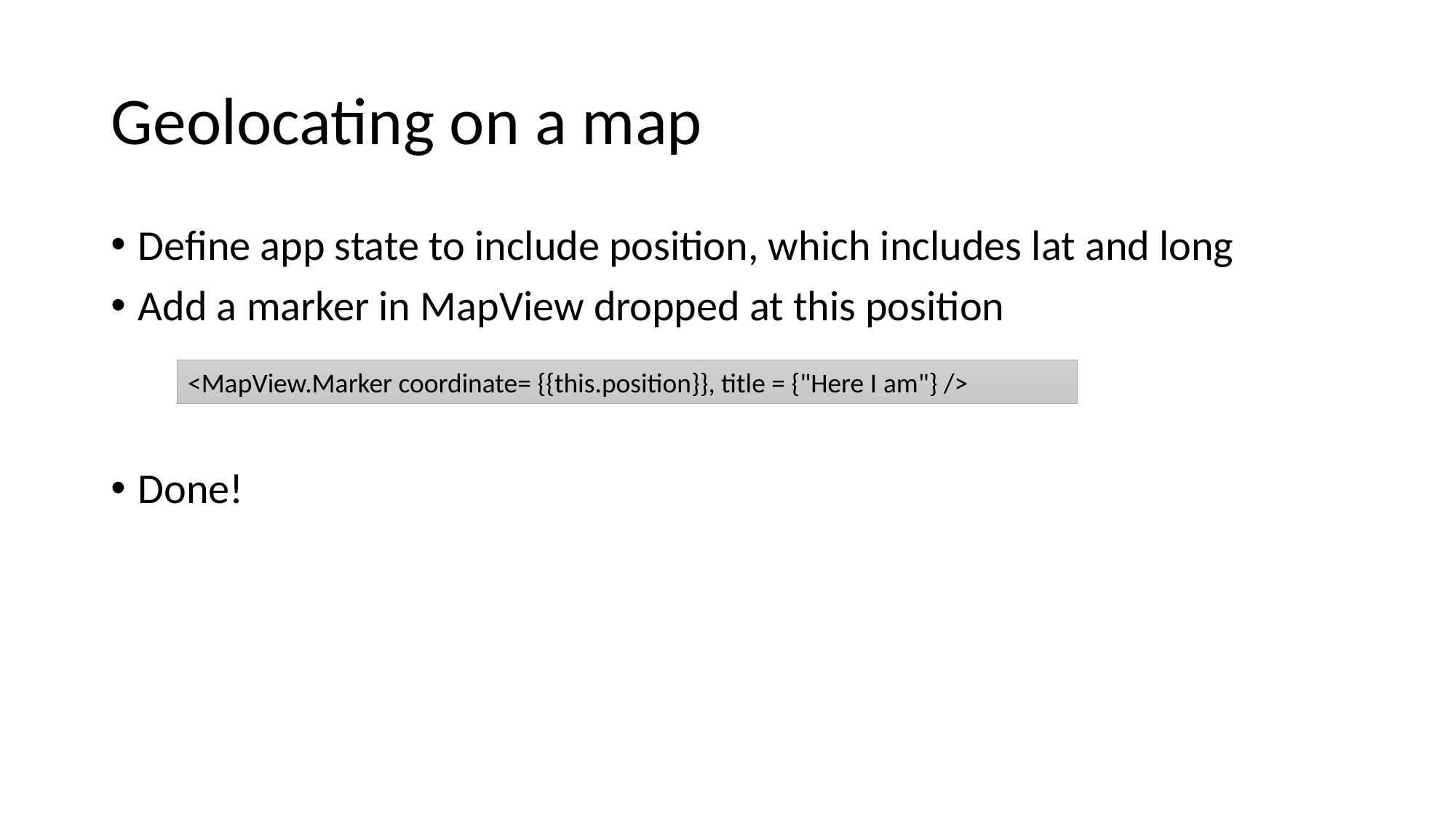

# Geolocating on a map
Define app state to include position, which includes lat and long
Add a marker in MapView dropped at this position

Done!

<MapView.Marker coordinate= {{this.position}}, title = {"Here I am"} />